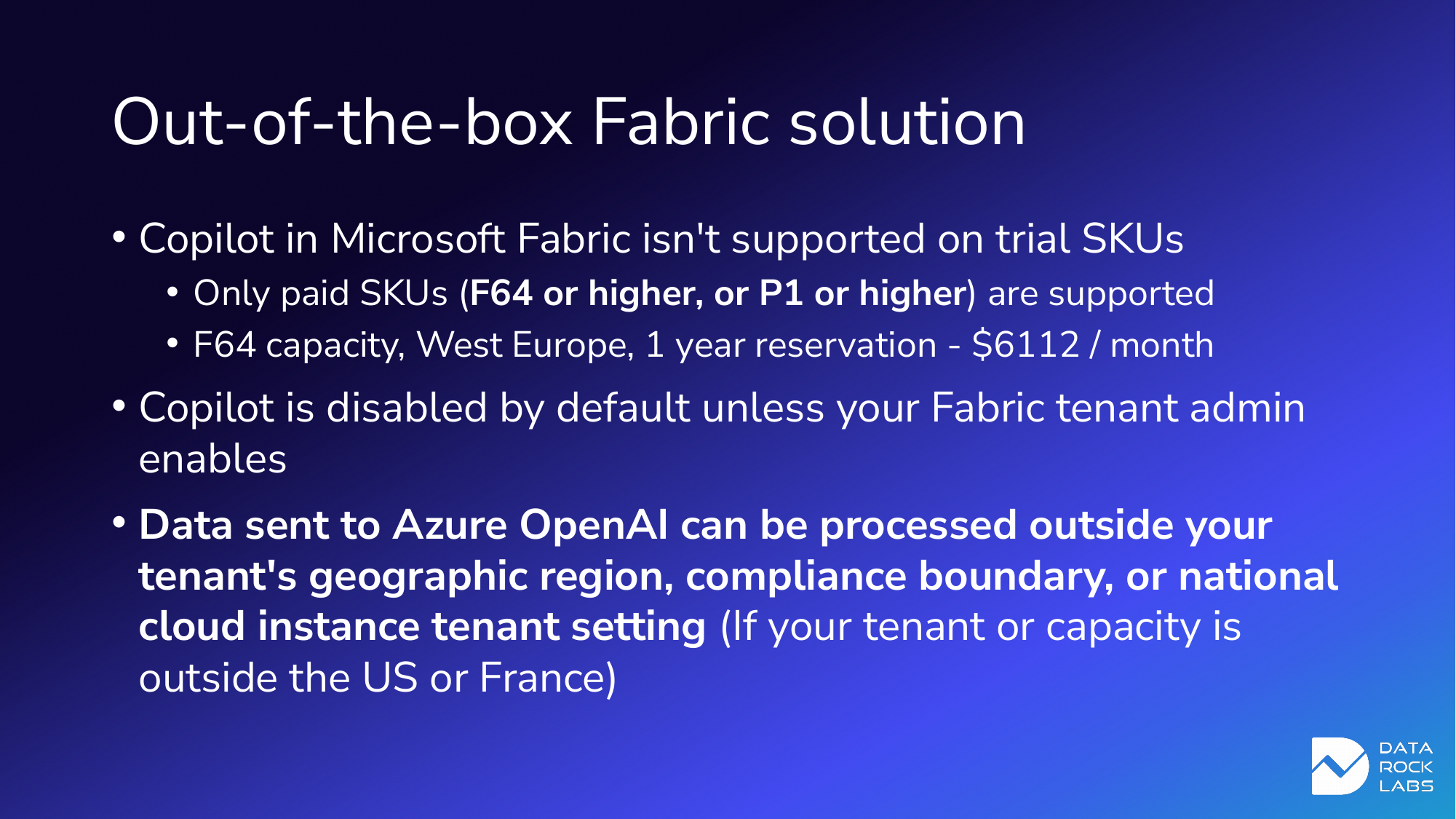

# Out-of-the-box Fabric solution
Copilot in Microsoft Fabric isn't supported on trial SKUs
Only paid SKUs (F64 or higher, or P1 or higher) are supported
F64 capacity, West Europe, 1 year reservation - $6112 / month
Copilot is disabled by default unless your Fabric tenant admin enables
Data sent to Azure OpenAI can be processed outside your tenant's geographic region, compliance boundary, or national cloud instance tenant setting (If your tenant or capacity is outside the US or France)